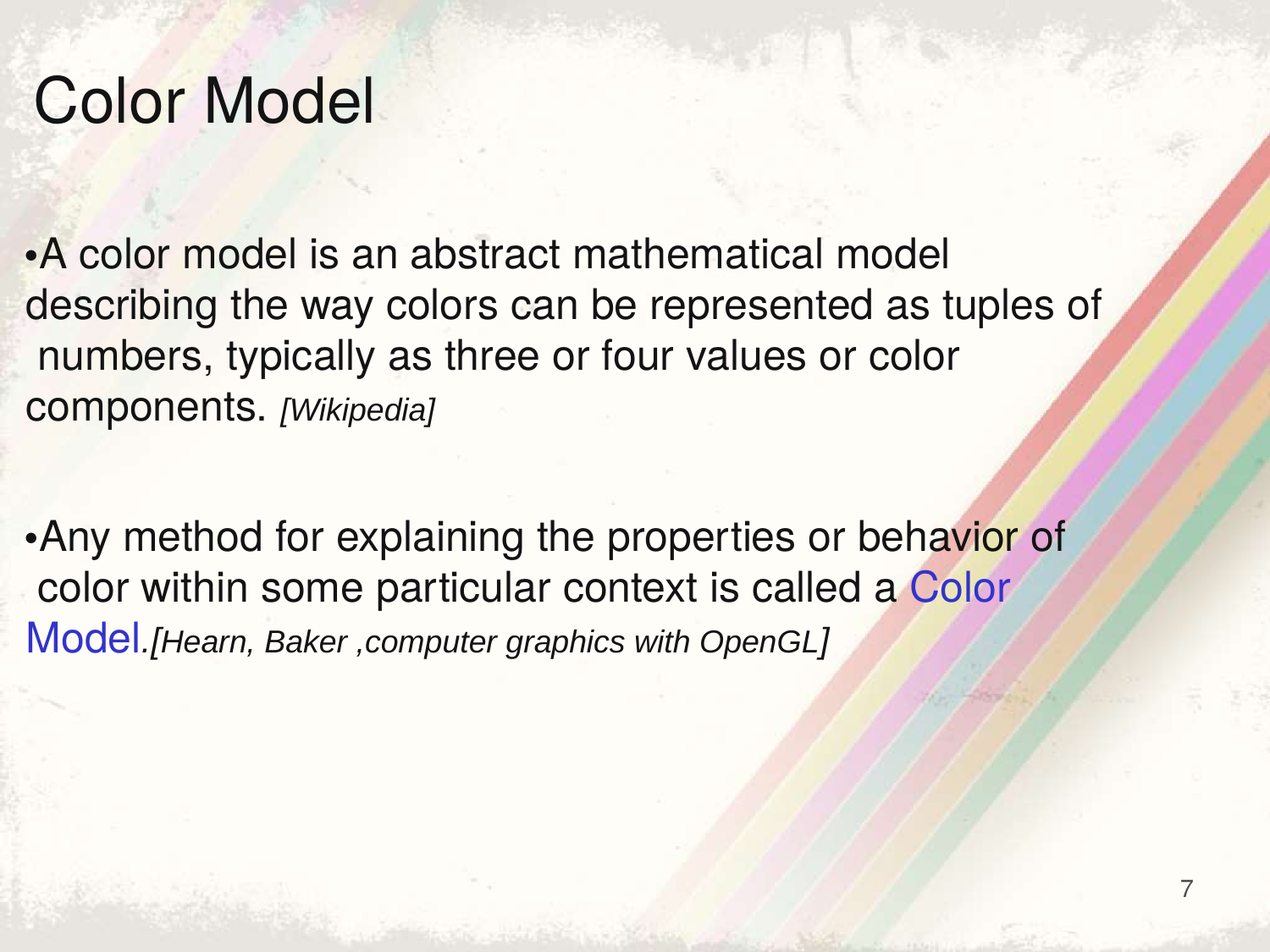

# Color Model
A color model is an abstract mathematical model  describing the way colors can be represented as tuples of  numbers, typically as three or four values or color  components. [Wikipedia]

Any method for explaining the properties or behavior of  color within some particular context is called a Color  Model.[Hearn, Baker ,computer graphics with OpenGL]
7